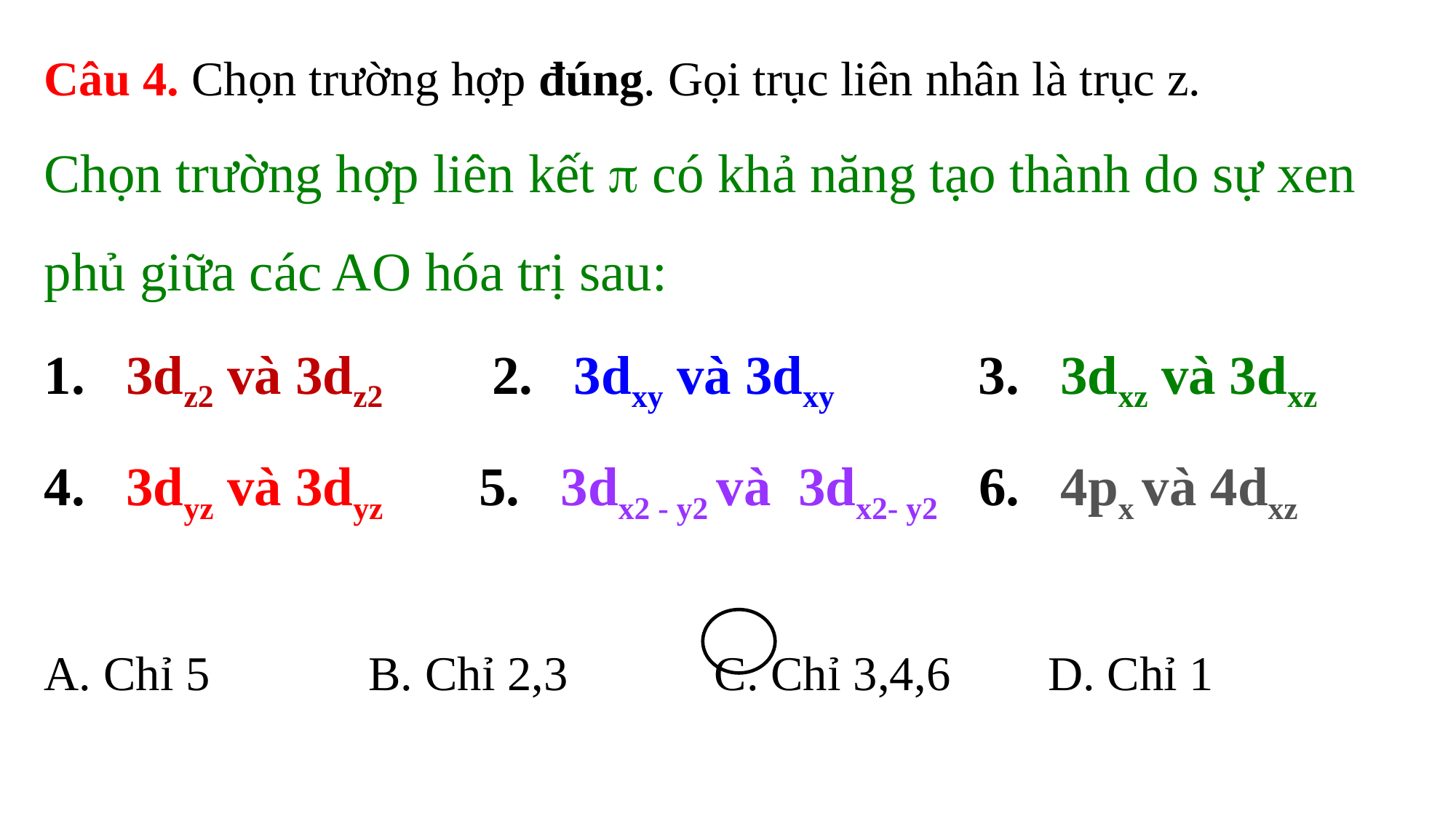

# Câu 4. Chọn trường hợp đúng. Gọi trục liên nhân là trục z. Chọn trường hợp liên kết π có khả năng tạo thành do sự xen phủ giữa các AO hóa trị sau: 1.   3dz2 và 3dz2        2.   3dxy và 3dxy                  3.   3dxz và 3dxz 4.   3dyz và 3dyz            5.   3dx2 - y2 và  3dx2- y2   6.   4px và 4dxz A. Chỉ 5             B. Chỉ 2,3            C. Chỉ 3,4,6        D. Chỉ 1